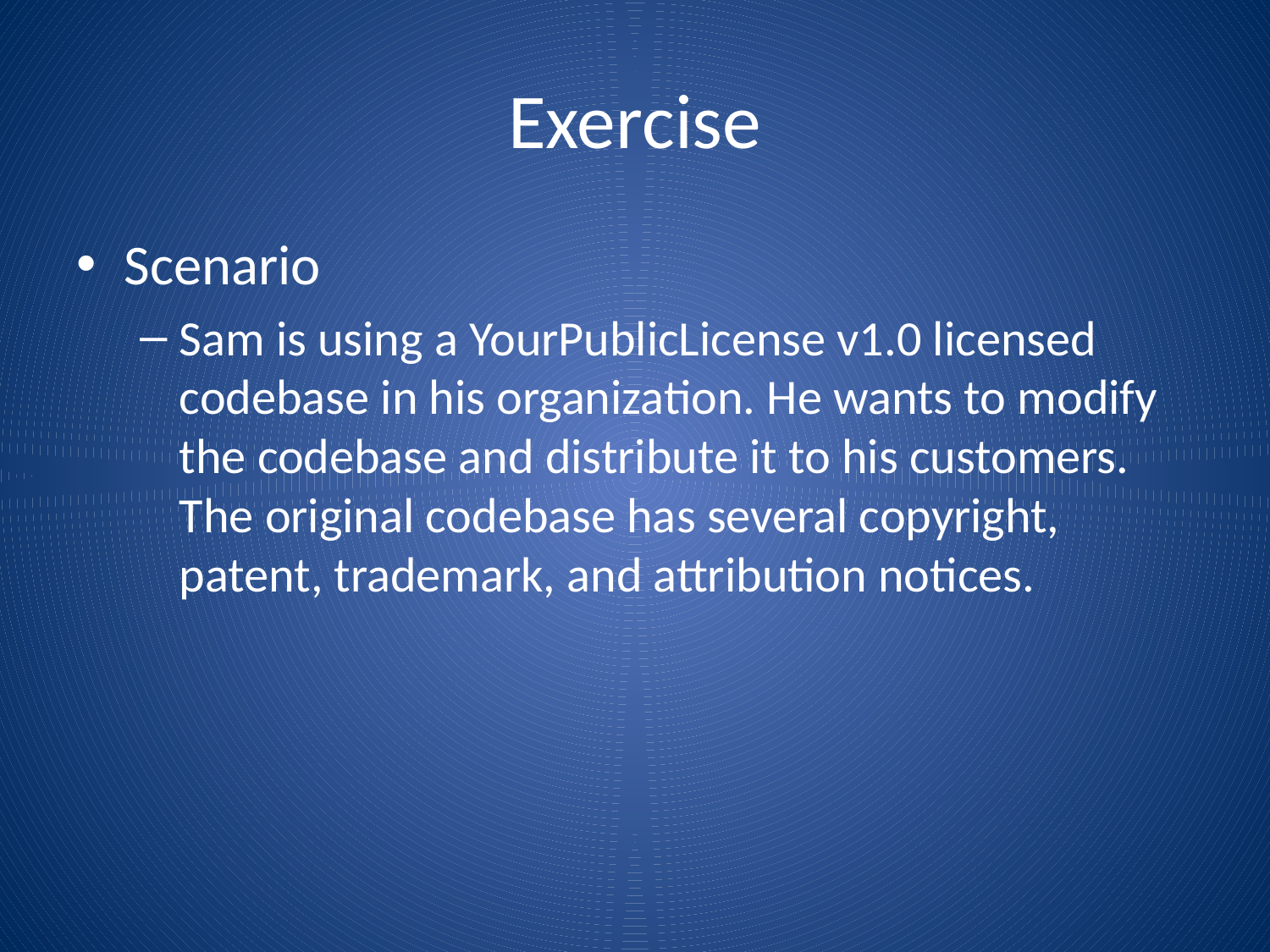

# Exercise
Scenario
Sam is using a YourPublicLicense v1.0 licensed codebase in his organization. He wants to modify the codebase and distribute it to his customers. The original codebase has several copyright, patent, trademark, and attribution notices.